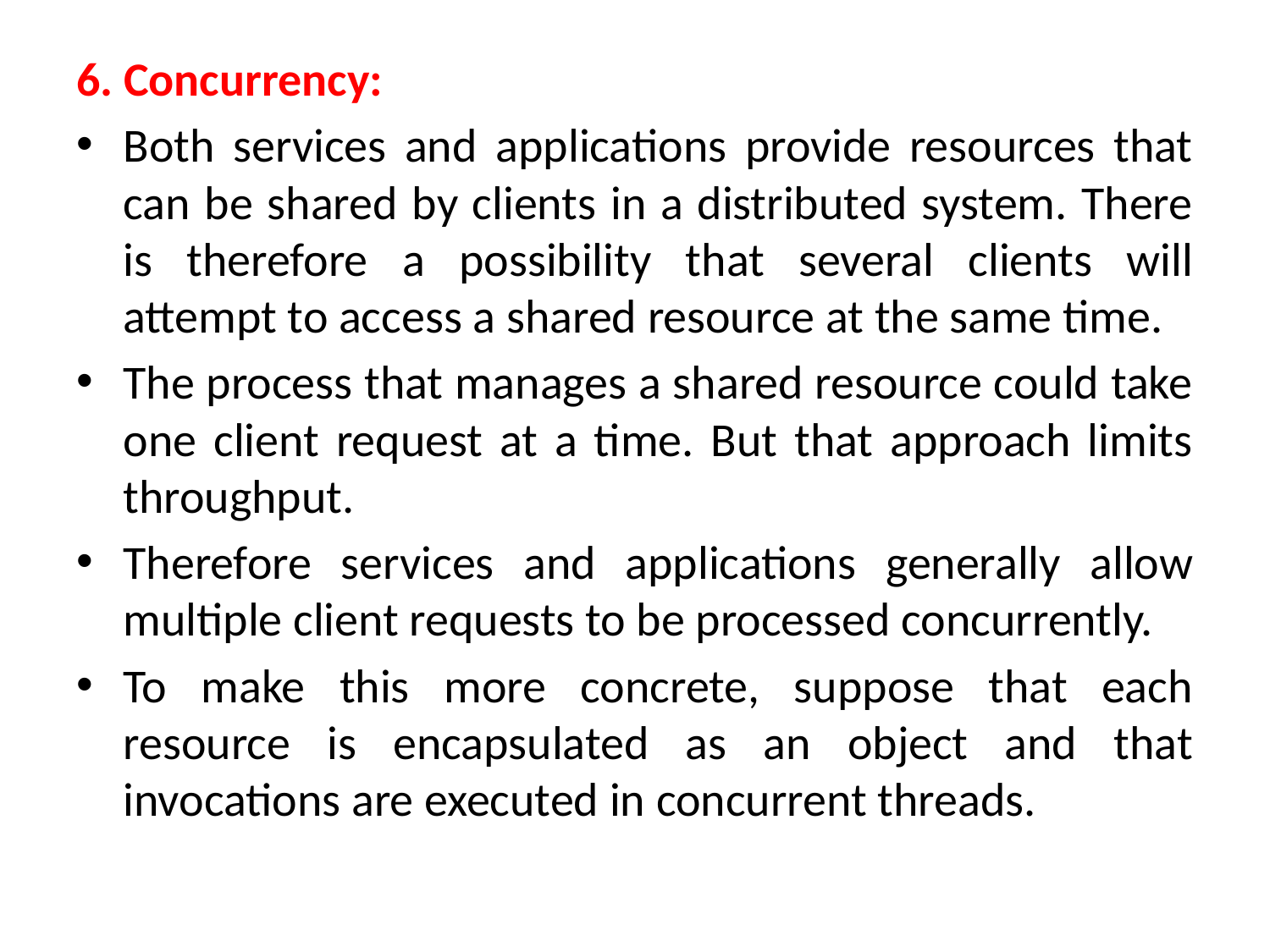

6. Concurrency:
Both services and applications provide resources that can be shared by clients in a distributed system. There is therefore a possibility that several clients will attempt to access a shared resource at the same time.
The process that manages a shared resource could take one client request at a time. But that approach limits throughput.
Therefore services and applications generally allow multiple client requests to be processed concurrently.
To make this more concrete, suppose that each resource is encapsulated as an object and that invocations are executed in concurrent threads.